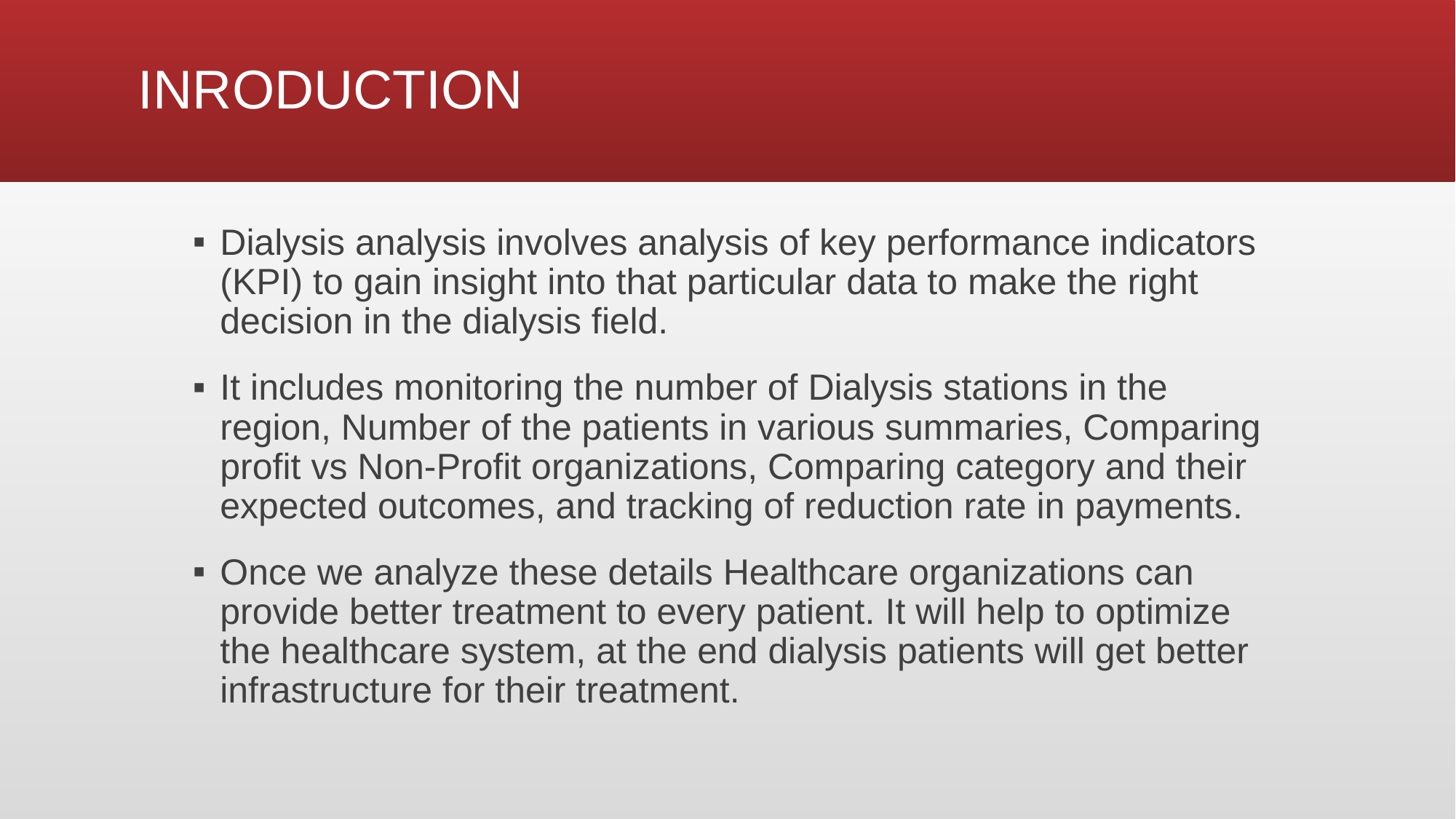

# INRODUCTION
Dialysis analysis involves analysis of key performance indicators (KPI) to gain insight into that particular data to make the right decision in the dialysis field.
It includes monitoring the number of Dialysis stations in the region, Number of the patients in various summaries, Comparing profit vs Non-Profit organizations, Comparing category and their expected outcomes, and tracking of reduction rate in payments.
Once we analyze these details Healthcare organizations can provide better treatment to every patient. It will help to optimize the healthcare system, at the end dialysis patients will get better infrastructure for their treatment.